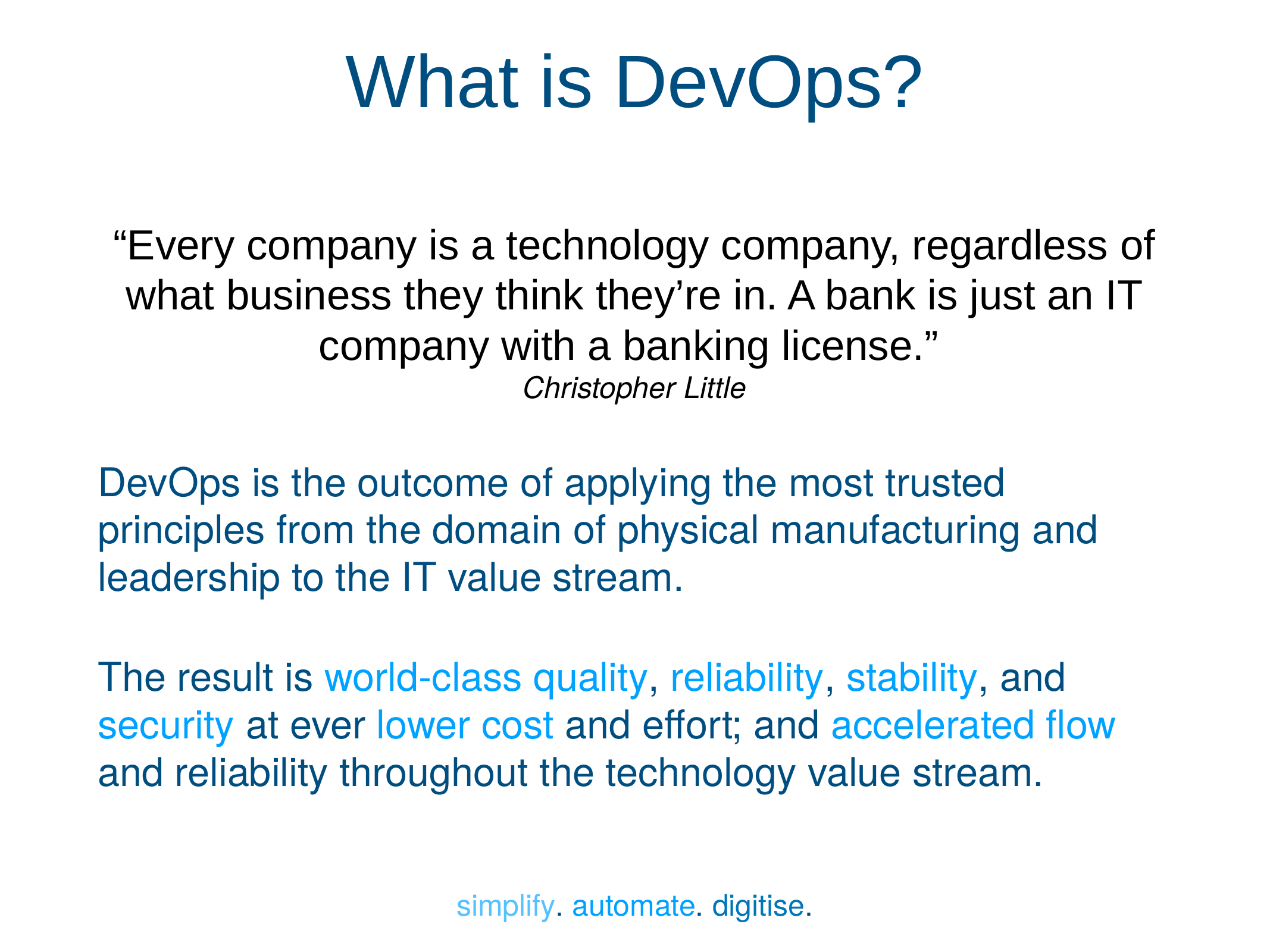

# What is DevOps?
“Every company is a technology company, regardless of what business they think they’re in. A bank is just an IT company with a banking license.”
Christopher Little
DevOps is the outcome of applying the most trusted principles from the domain of physical manufacturing and leadership to the IT value stream.
The result is world-class quality, reliability, stability, and security at ever lower cost and effort; and accelerated flow and reliability throughout the technology value stream.